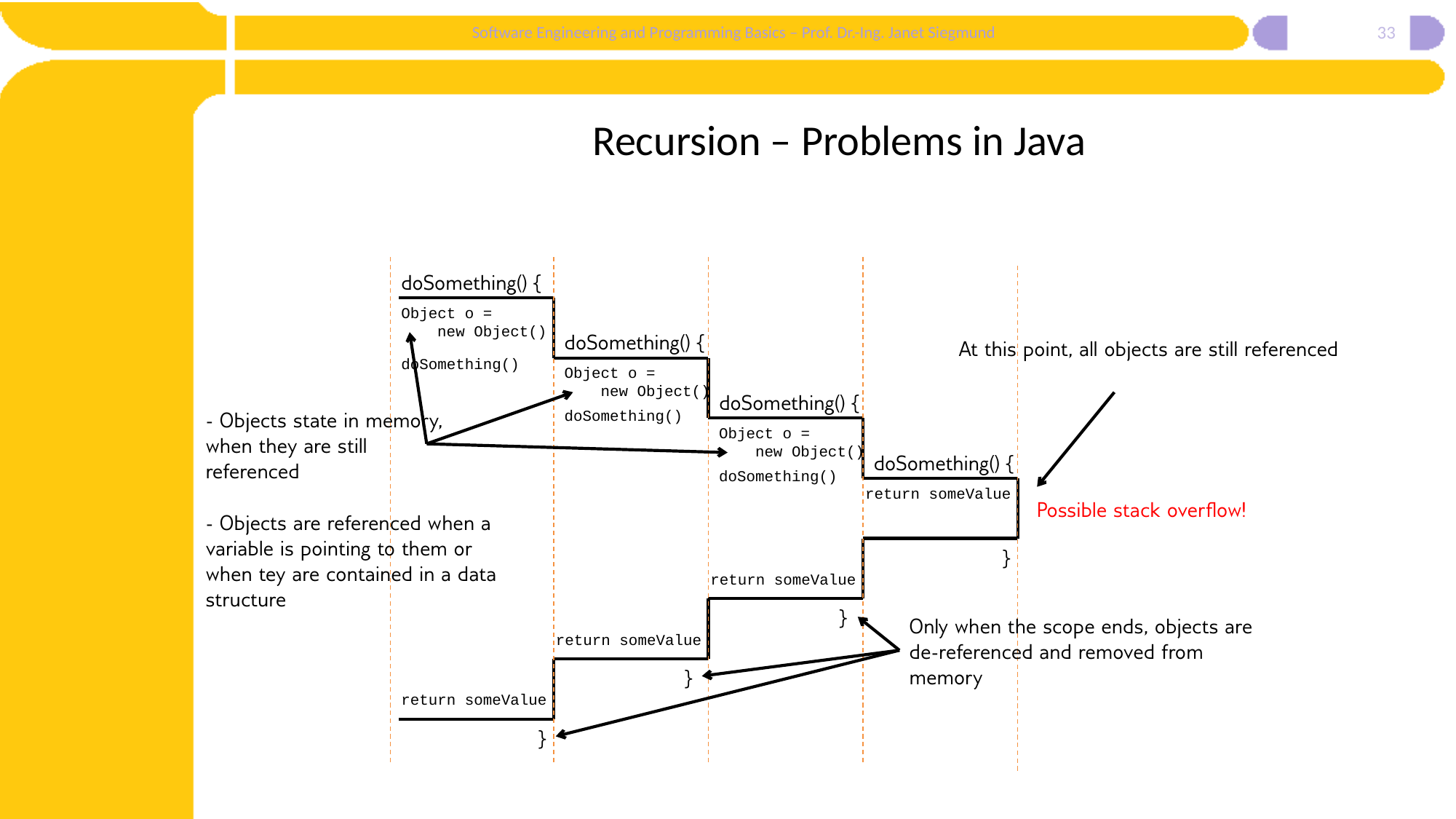

33
# Recursion – Problems in Java
doSomething() {
Object o =
    new Object()
doSomething() {
At this point, all objects are still referenced
doSomething()
Object o =
    new Object()
doSomething() {
- Objects state in memory, when they are still referenced
doSomething()
Object o =
    new Object()
doSomething() {
doSomething()
return someValue
Possible stack overflow!
- Objects are referenced when a variable is pointing to them or when tey are contained in a data structure
}
return someValue
}
Only when the scope ends, objects are de-referenced and removed from memory
return someValue
}
return someValue
}